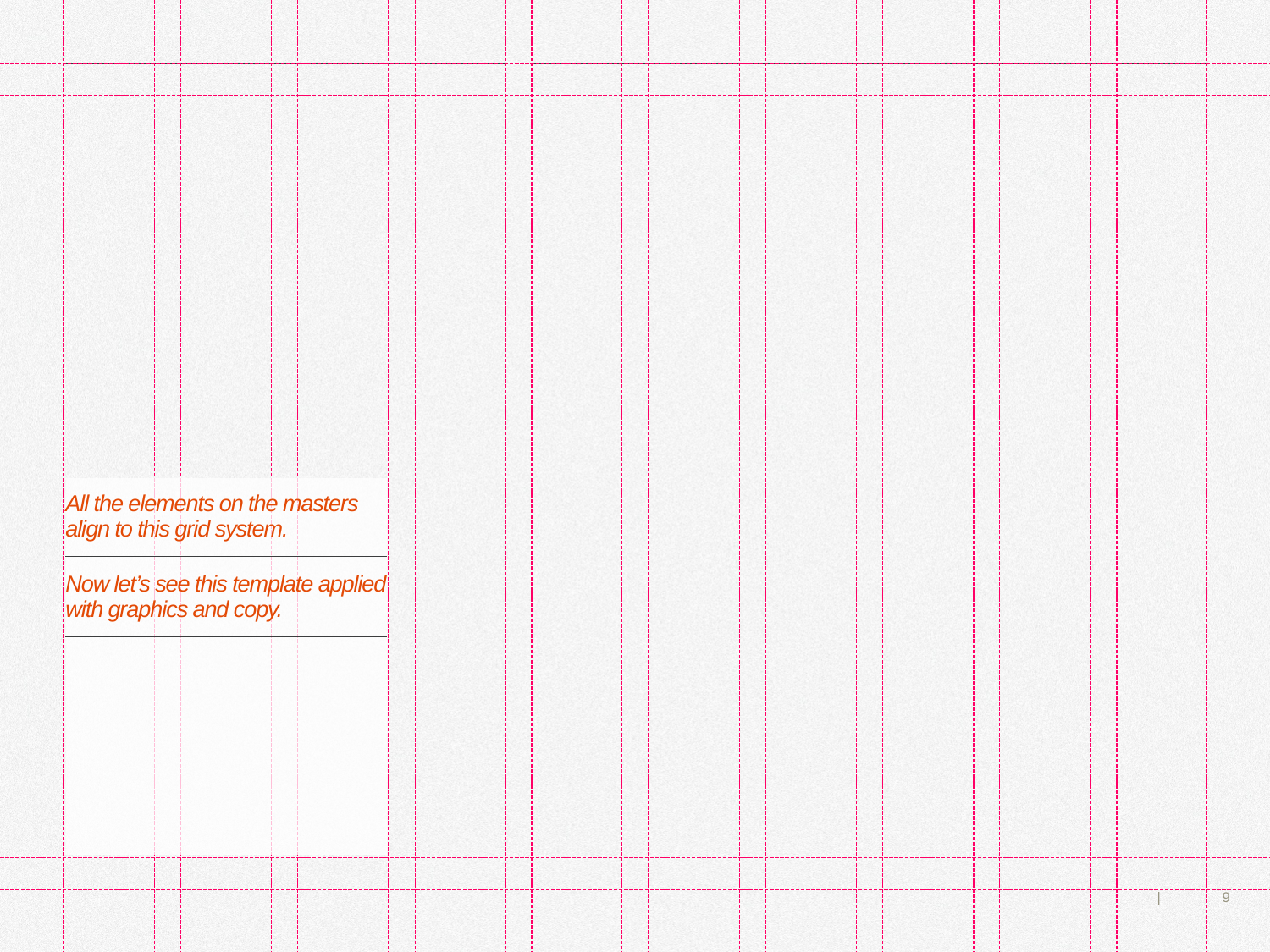

| All the elements on the masters align to this grid system. |
| --- |
| Now let’s see this template applied with graphics and copy. |